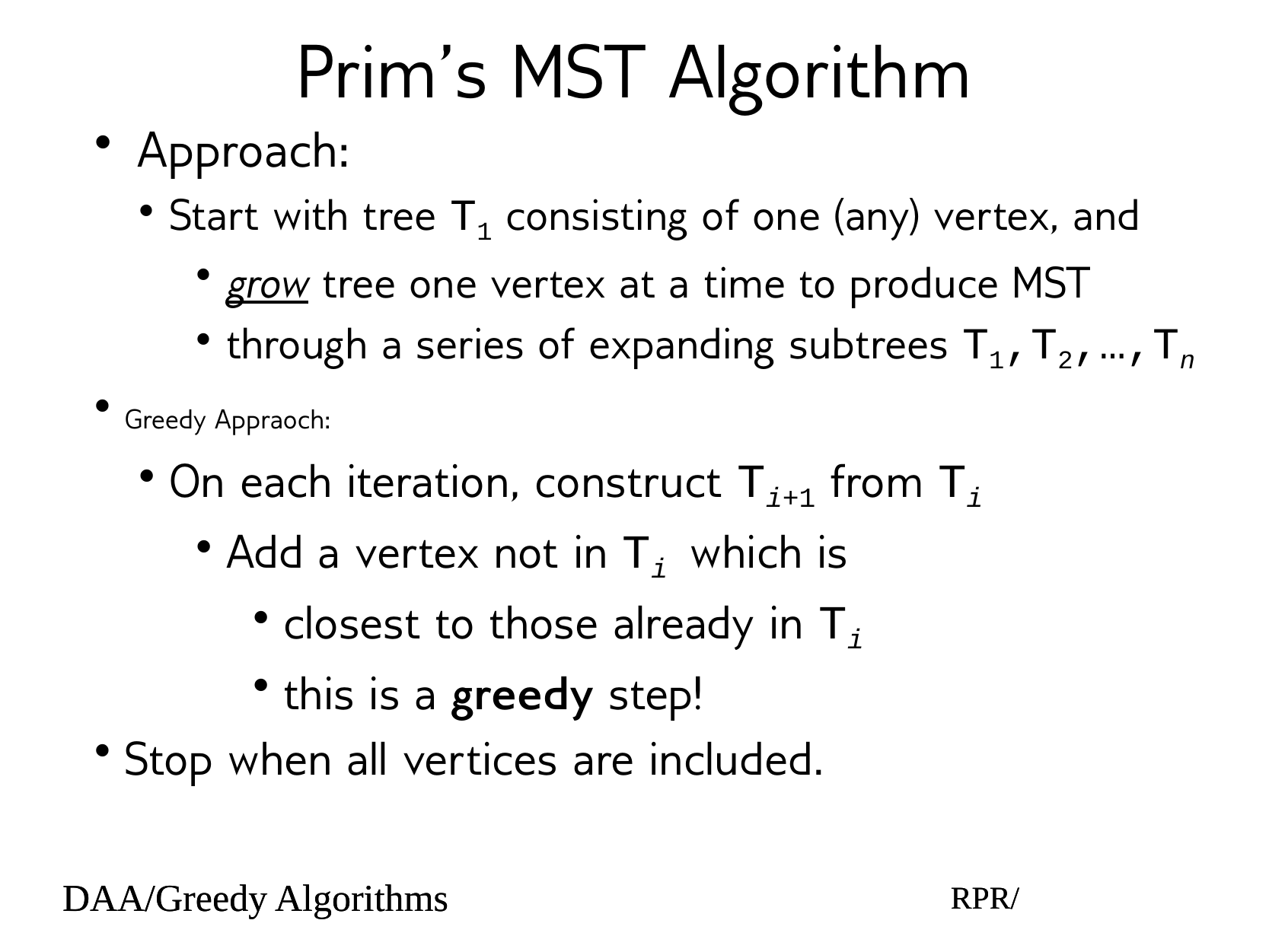

# Prim’s MST Algorithm
Approach:
Start with tree T1 consisting of one (any) vertex, and
grow tree one vertex at a time to produce MST
through a series of expanding subtrees T1,T2,…,Tn
Greedy Appraoch:
On each iteration, construct Ti+1 from Ti
Add a vertex not in Ti  which is
closest to those already in Ti
this is a greedy step!
Stop when all vertices are included.
DAA/Greedy Algorithms
RPR/
6